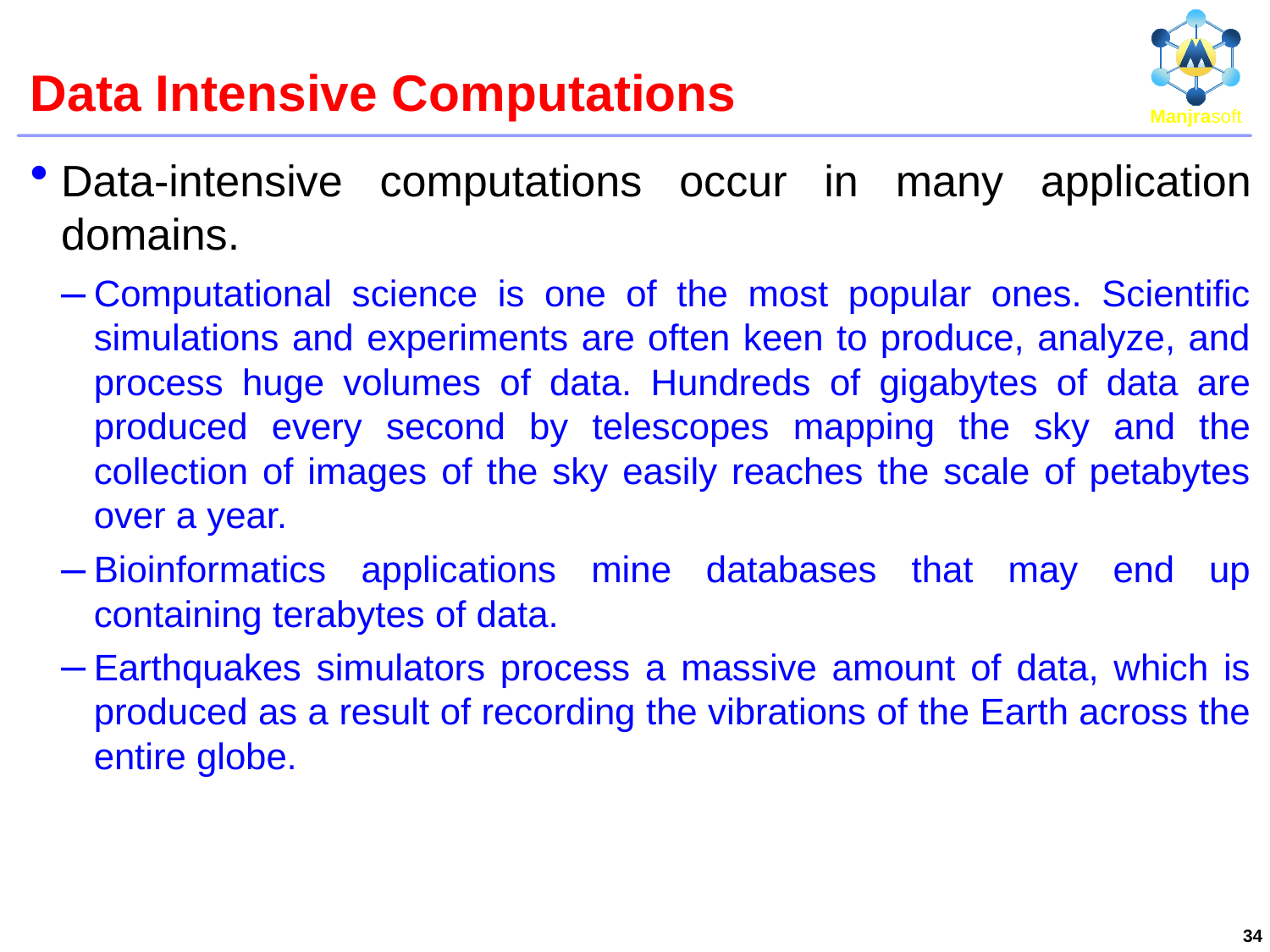

# Data Intensive Computations
Data-intensive computations occur in many application domains.
Computational science is one of the most popular ones. Scientific simulations and experiments are often keen to produce, analyze, and process huge volumes of data. Hundreds of gigabytes of data are produced every second by telescopes mapping the sky and the collection of images of the sky easily reaches the scale of petabytes over a year.
Bioinformatics applications mine databases that may end up containing terabytes of data.
Earthquakes simulators process a massive amount of data, which is produced as a result of recording the vibrations of the Earth across the entire globe.
34